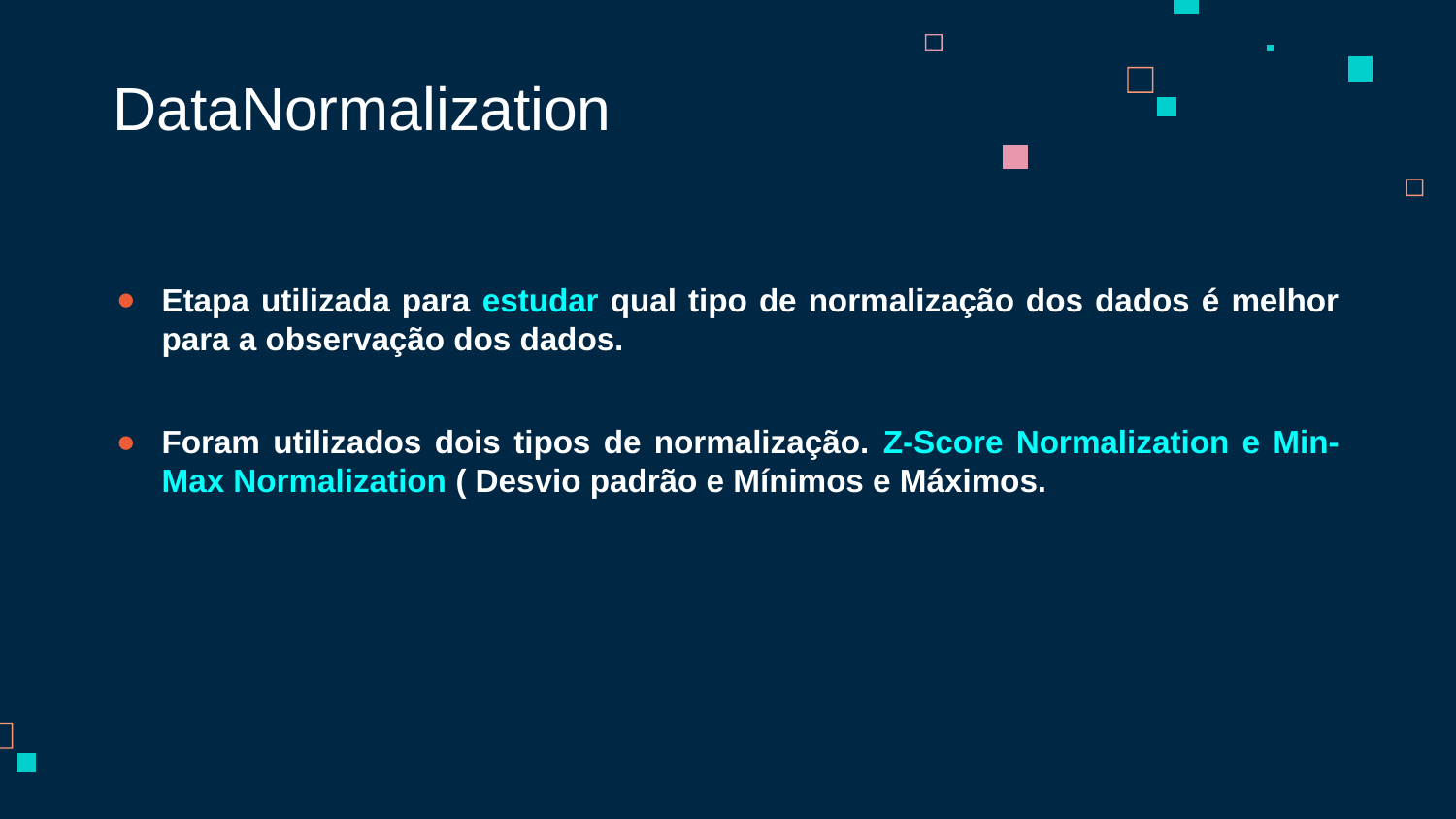

# DataNormalization
Etapa utilizada para estudar qual tipo de normalização dos dados é melhor para a observação dos dados.
Foram utilizados dois tipos de normalização. Z-Score Normalization e Min-Max Normalization ( Desvio padrão e Mínimos e Máximos.